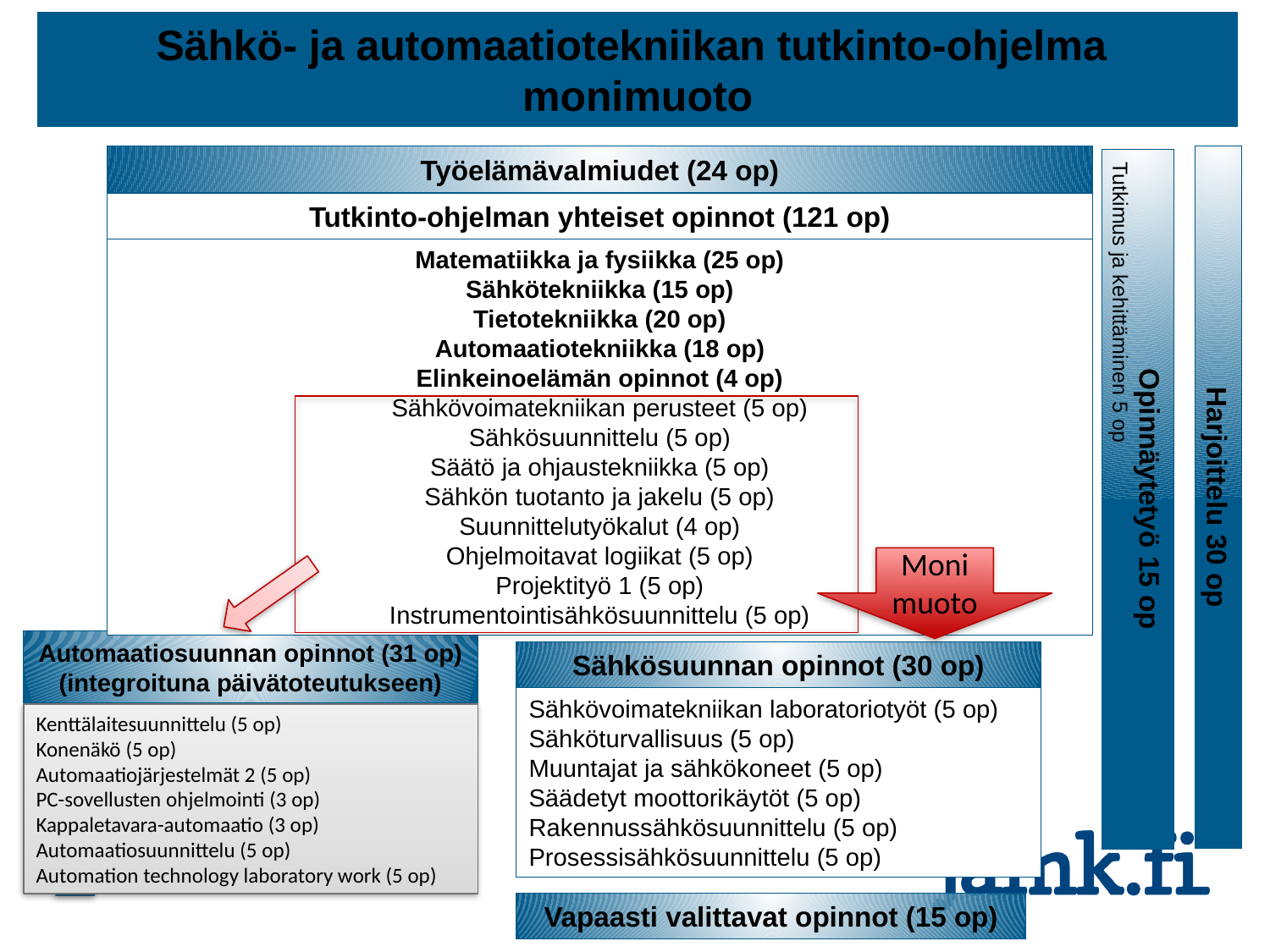

Sähkö- ja automaatiotekniikan tutkinto-ohjelma
monimuoto
Työelämävalmiudet (24 op)
Tutkinto-ohjelman yhteiset opinnot (121 op)
Matematiikka ja fysiikka (25 op)
Sähkötekniikka (15 op)
Tietotekniikka (20 op)
Automaatiotekniikka (18 op)
Elinkeinoelämän opinnot (4 op)
Sähkövoimatekniikan perusteet (5 op)
Sähkösuunnittelu (5 op)
Säätö ja ohjaustekniikka (5 op)
Sähkön tuotanto ja jakelu (5 op)
Suunnittelutyökalut (4 op)
Ohjelmoitavat logiikat (5 op)
Projektityö 1 (5 op)
Instrumentointisähkösuunnittelu (5 op)

Opinnäytetyö 15 op
Tutkimus ja kehittäminen 5 op
Harjoittelu 30 op

Monimuoto
Automaatiosuunnan opinnot (31 op) (integroituna päivätoteutukseen)
Kenttälaitesuunnittelu (5 op)
Konenäkö (5 op)
Automaatiojärjestelmät 2 (5 op)
PC-sovellusten ohjelmointi (3 op)
Kappaletavara-automaatio (3 op)
Automaatiosuunnittelu (5 op)
Automation technology laboratory work (5 op)
Sähkösuunnan opinnot (30 op)
Sähkövoimatekniikan laboratoriotyöt (5 op)
Sähköturvallisuus (5 op)
Muuntajat ja sähkökoneet (5 op)
Säädetyt moottorikäytöt (5 op)
Rakennussähkösuunnittelu (5 op) Prosessisähkösuunnittelu (5 op)
Vapaasti valittavat opinnot (15 op)